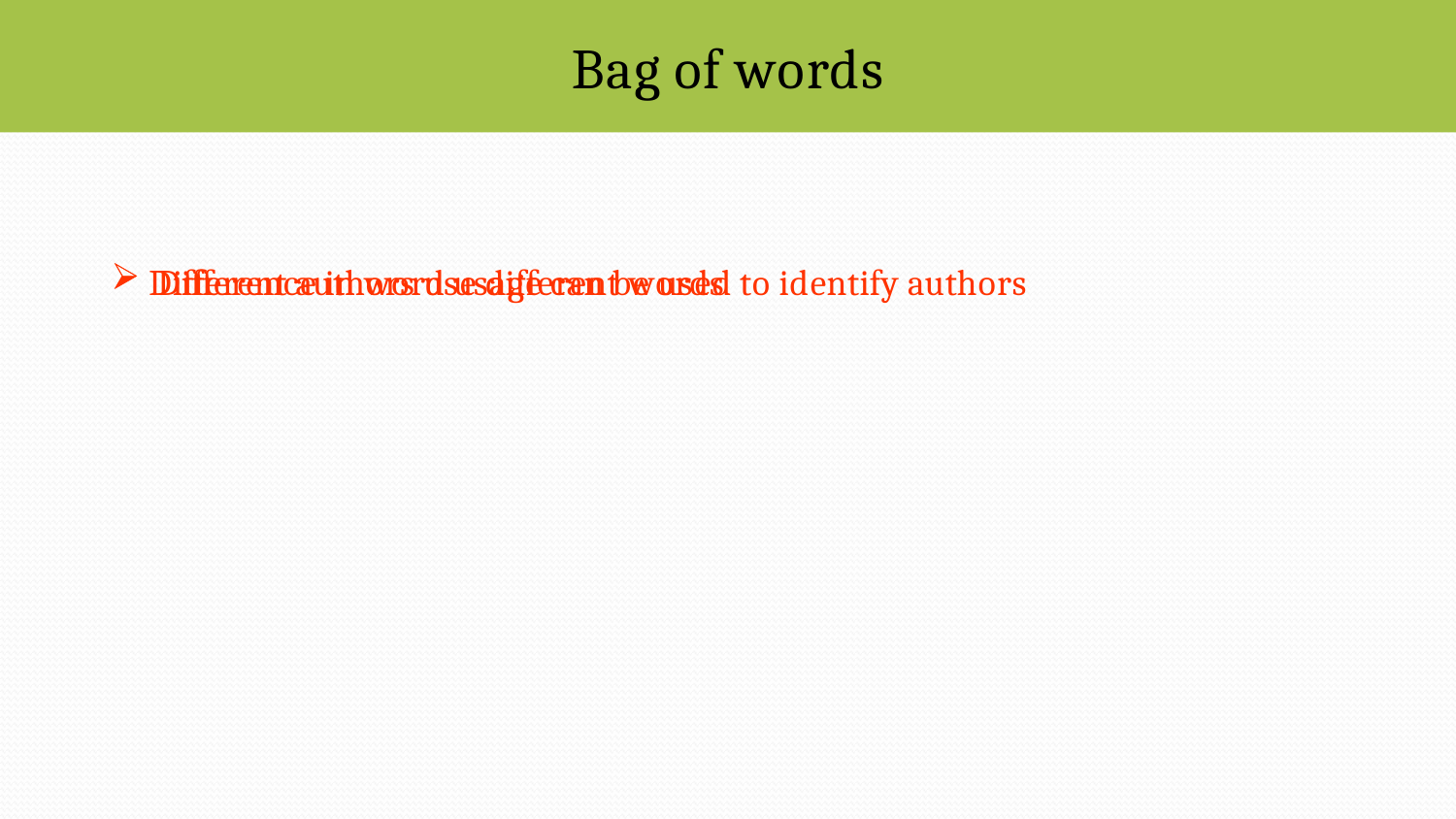

Bag of words
 Different authors use different words

Difference in word usage can be used to identify authors